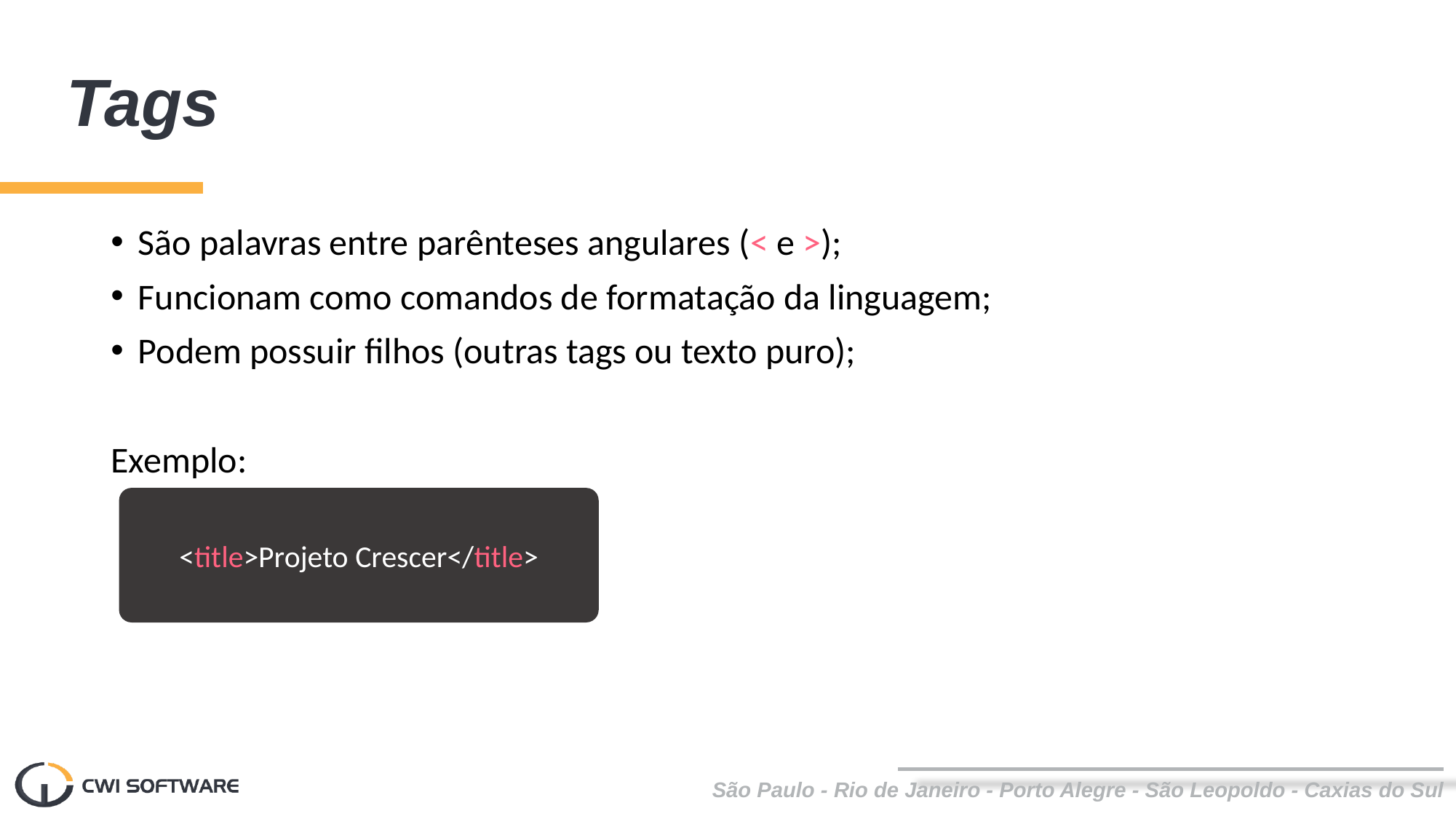

# Tags
São palavras entre parênteses angulares (< e >);
Funcionam como comandos de formatação da linguagem;
Podem possuir filhos (outras tags ou texto puro);

Exemplo:
<title>Projeto Crescer</title>